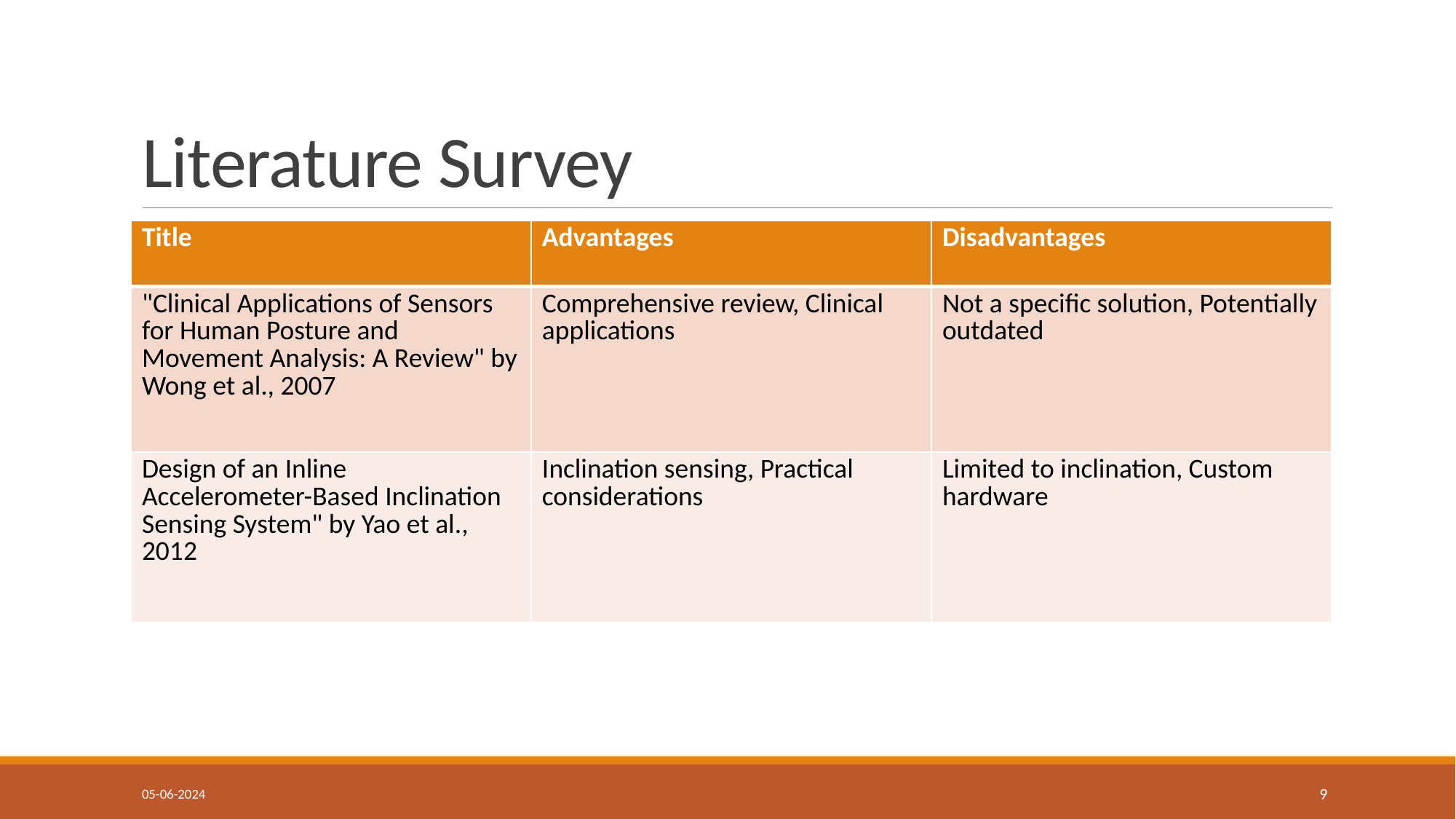

# Literature Survey
| Title | Advantages | Disadvantages |
| --- | --- | --- |
| "Clinical Applications of Sensors for Human Posture and Movement Analysis: A Review" by Wong et al., 2007 | Comprehensive review, Clinical applications | Not a specific solution, Potentially outdated |
| Design of an Inline Accelerometer-Based Inclination Sensing System" by Yao et al., 2012 | Inclination sensing, Practical considerations | Limited to inclination, Custom hardware |
05-06-2024
9